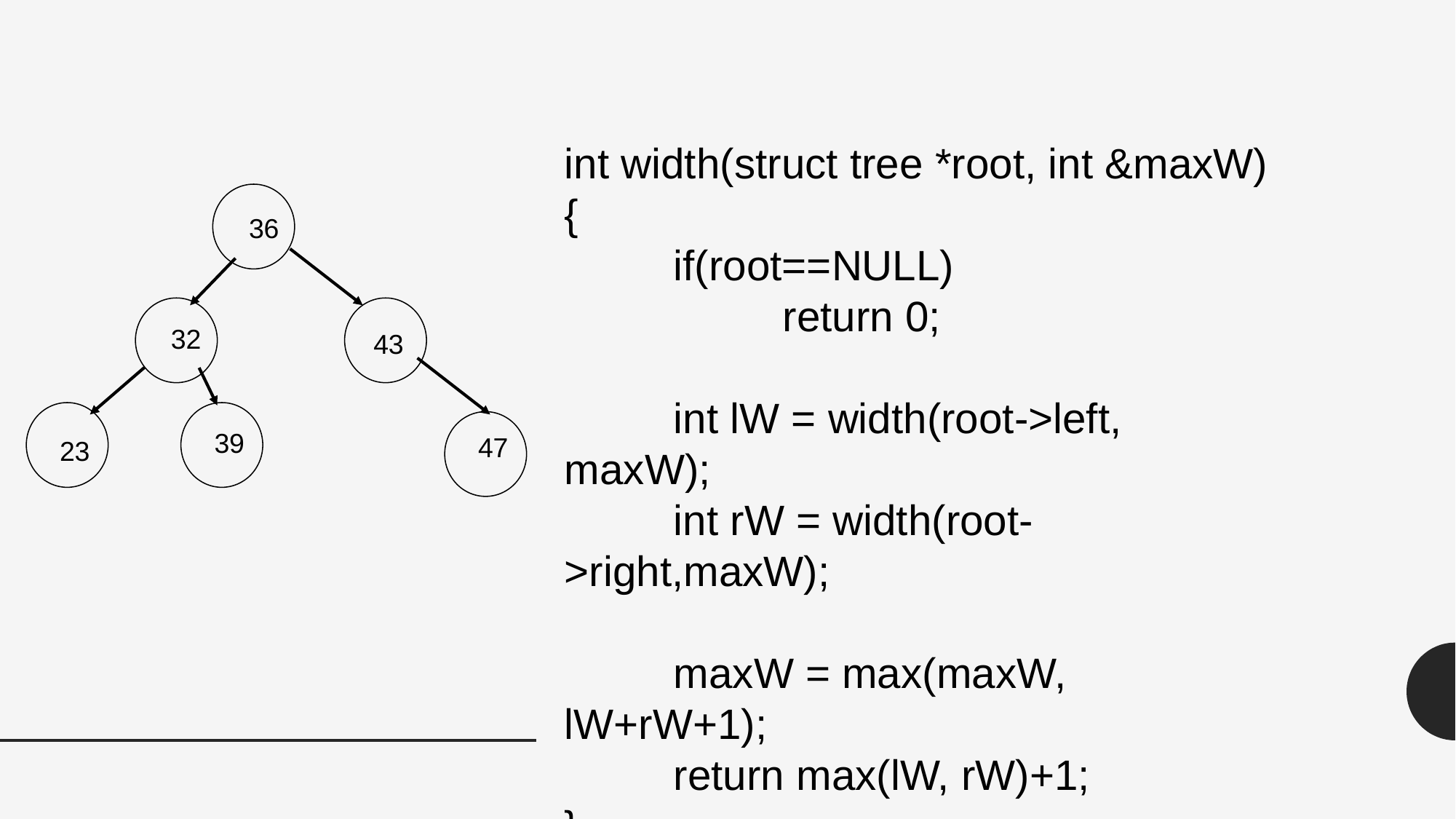

int width(struct tree *root, int &maxW) {
	if(root==NULL)
		return 0;

	int lW = width(root->left, maxW);
	int rW = width(root->right,maxW);

	maxW = max(maxW, lW+rW+1);
	return max(lW, rW)+1;
}

36

32
43

39
47
23